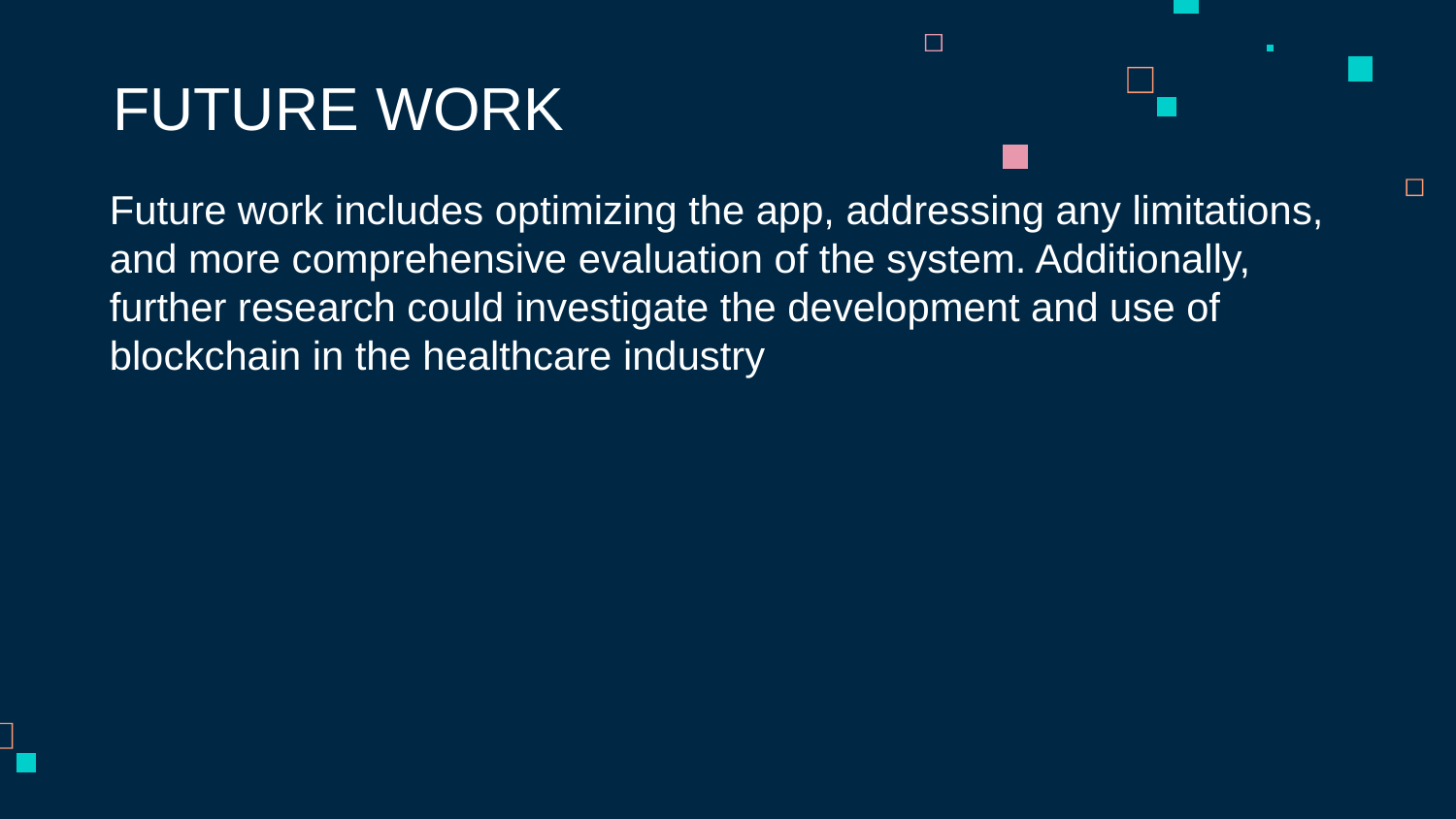

# FUTURE WORK
Future work includes optimizing the app, addressing any limitations, and more comprehensive evaluation of the system. Additionally, further research could investigate the development and use of blockchain in the healthcare industry